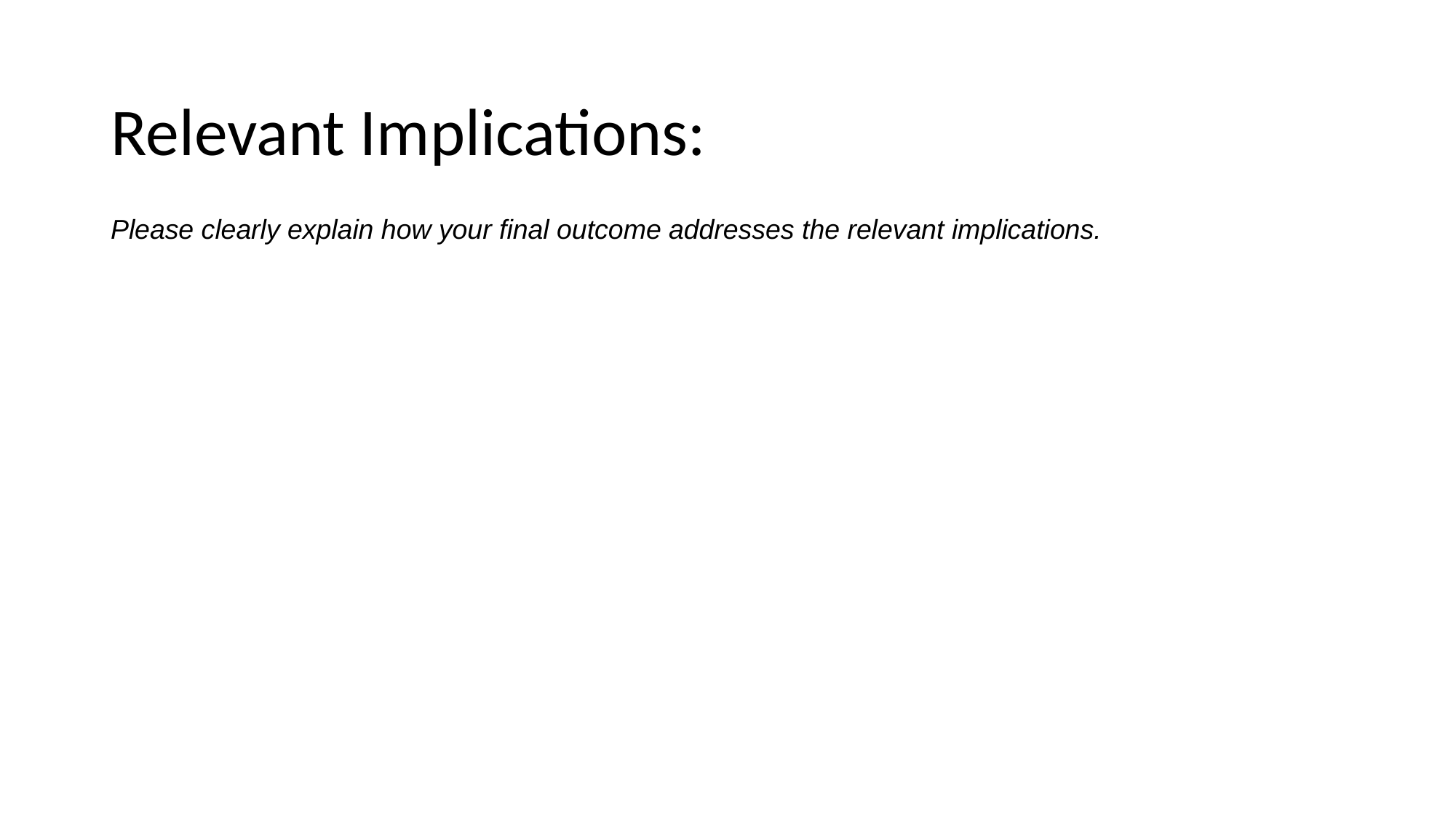

# Relevant Implications:
Please clearly explain how your final outcome addresses the relevant implications.